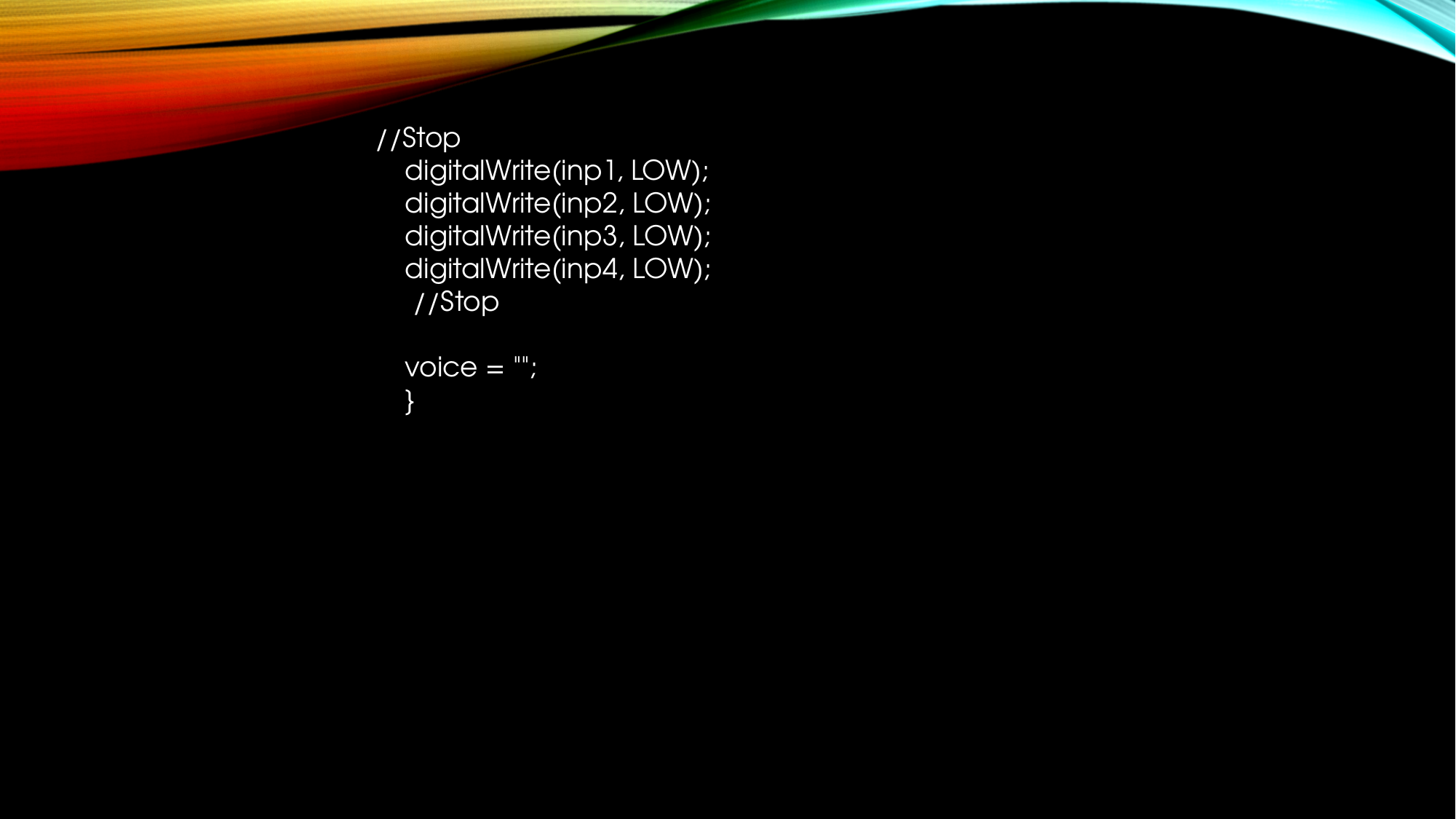

//Stop
    digitalWrite(inp1, LOW);
    digitalWrite(inp2, LOW);
    digitalWrite(inp3, LOW);
    digitalWrite(inp4, LOW);
     //Stop

    voice = "";
    }